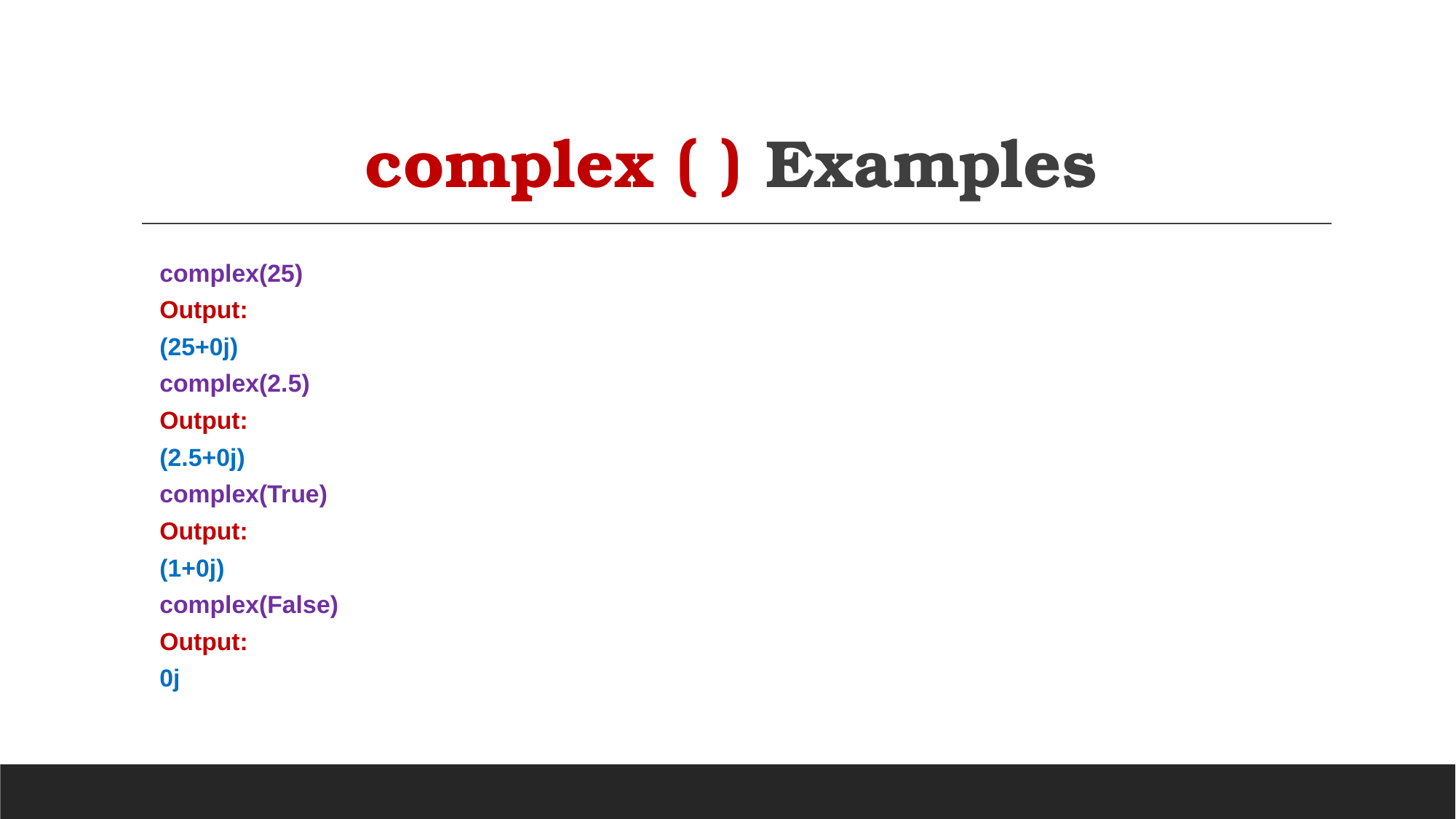

# complex ( ) Examples
complex(25)
Output:
(25+0j)
complex(2.5)
Output:
(2.5+0j)
complex(True)
Output:
(1+0j)
complex(False)
Output:
0j